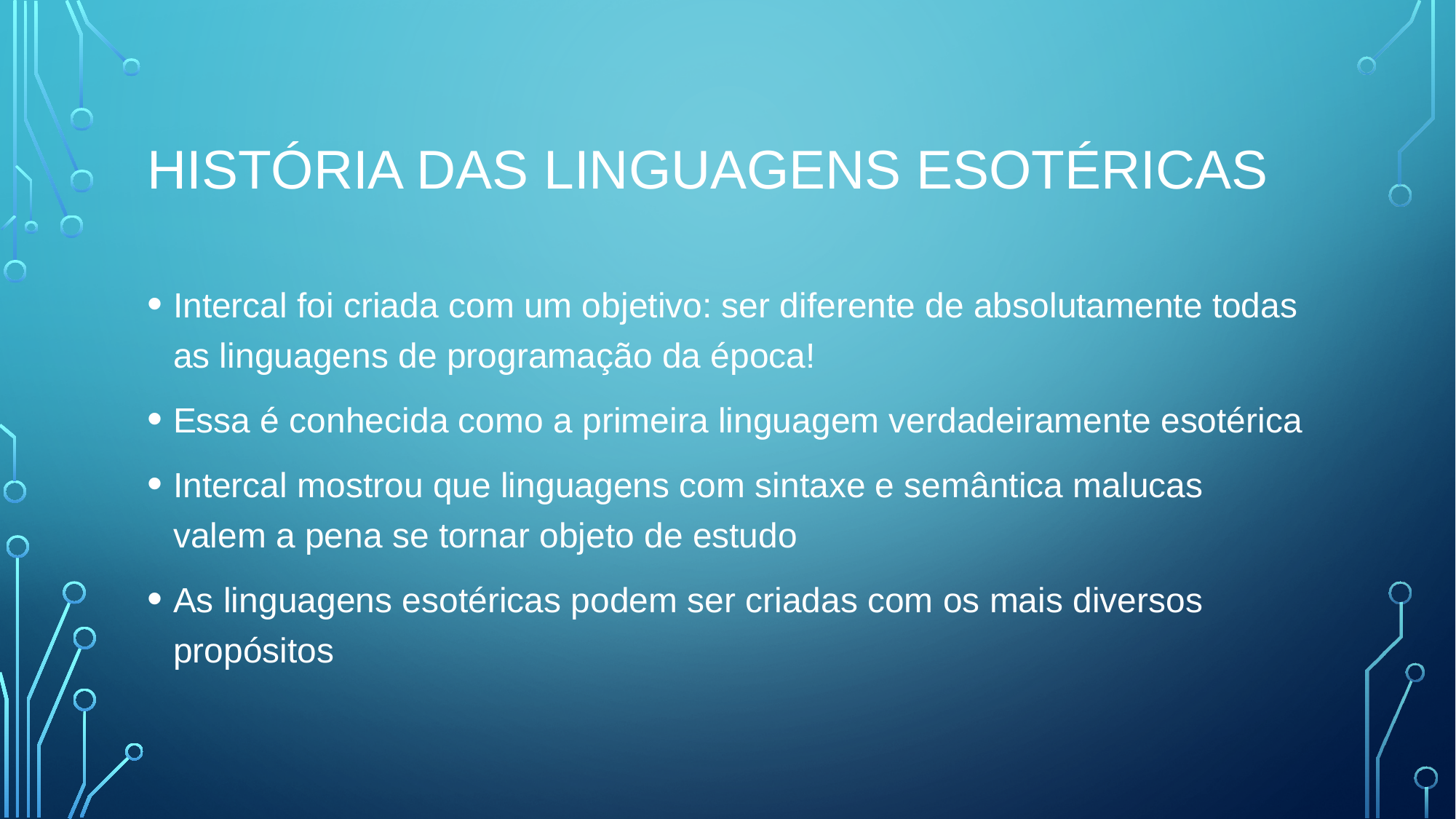

# História das Linguagens Esotéricas
Intercal foi criada com um objetivo: ser diferente de absolutamente todas as linguagens de programação da época!
Essa é conhecida como a primeira linguagem verdadeiramente esotérica
Intercal mostrou que linguagens com sintaxe e semântica malucas valem a pena se tornar objeto de estudo
As linguagens esotéricas podem ser criadas com os mais diversos propósitos